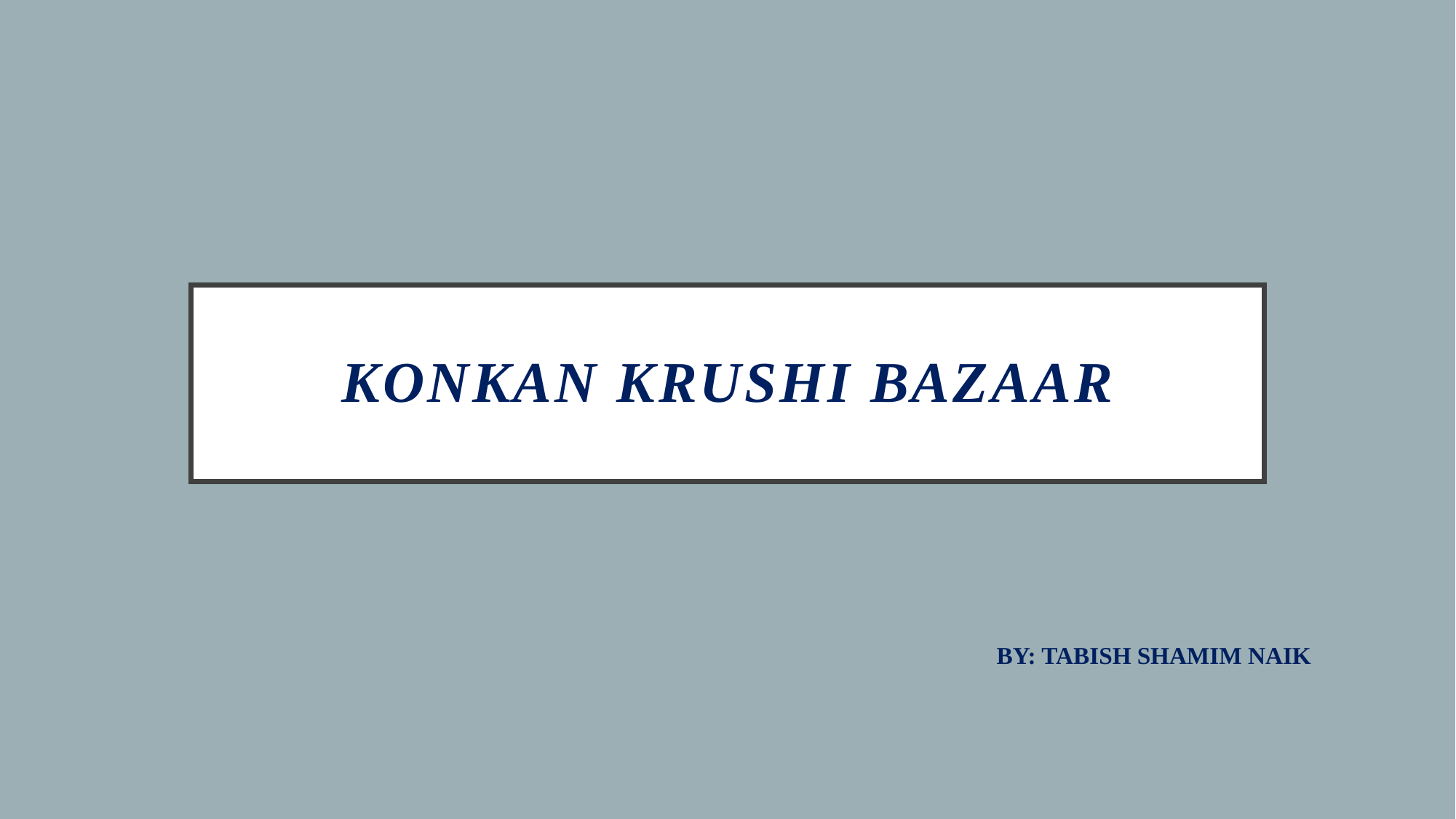

# KONKAN KRUSHI BAZAAR
BY: TABISH SHAMIM NAIK